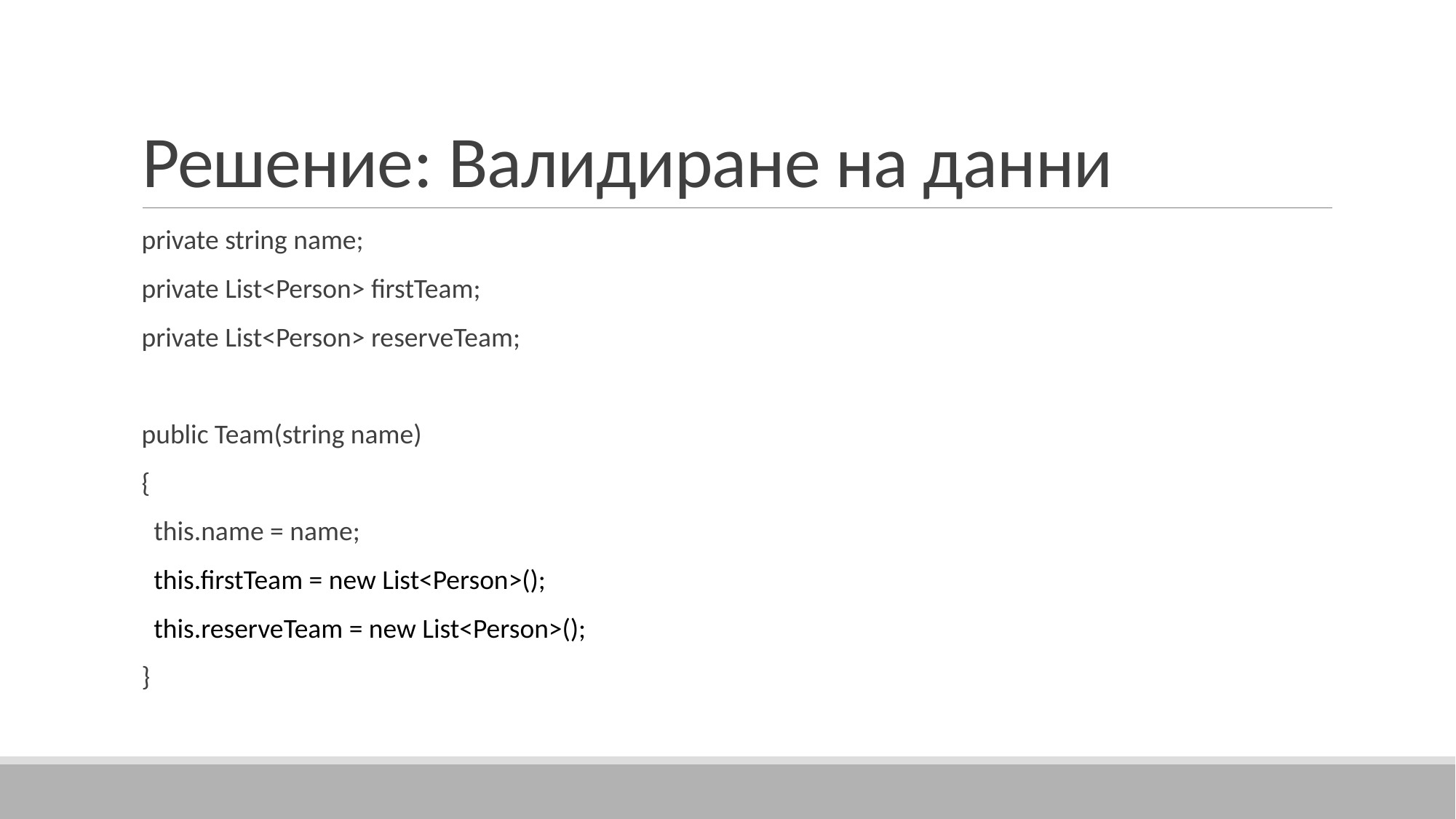

# Решение: Валидиране на данни
private string name;
private List<Person> firstTeam;
private List<Person> reserveTeam;

public Team(string name)
{
  this.name = name;
  this.firstTeam = new List<Person>();
  this.reserveTeam = new List<Person>();
}